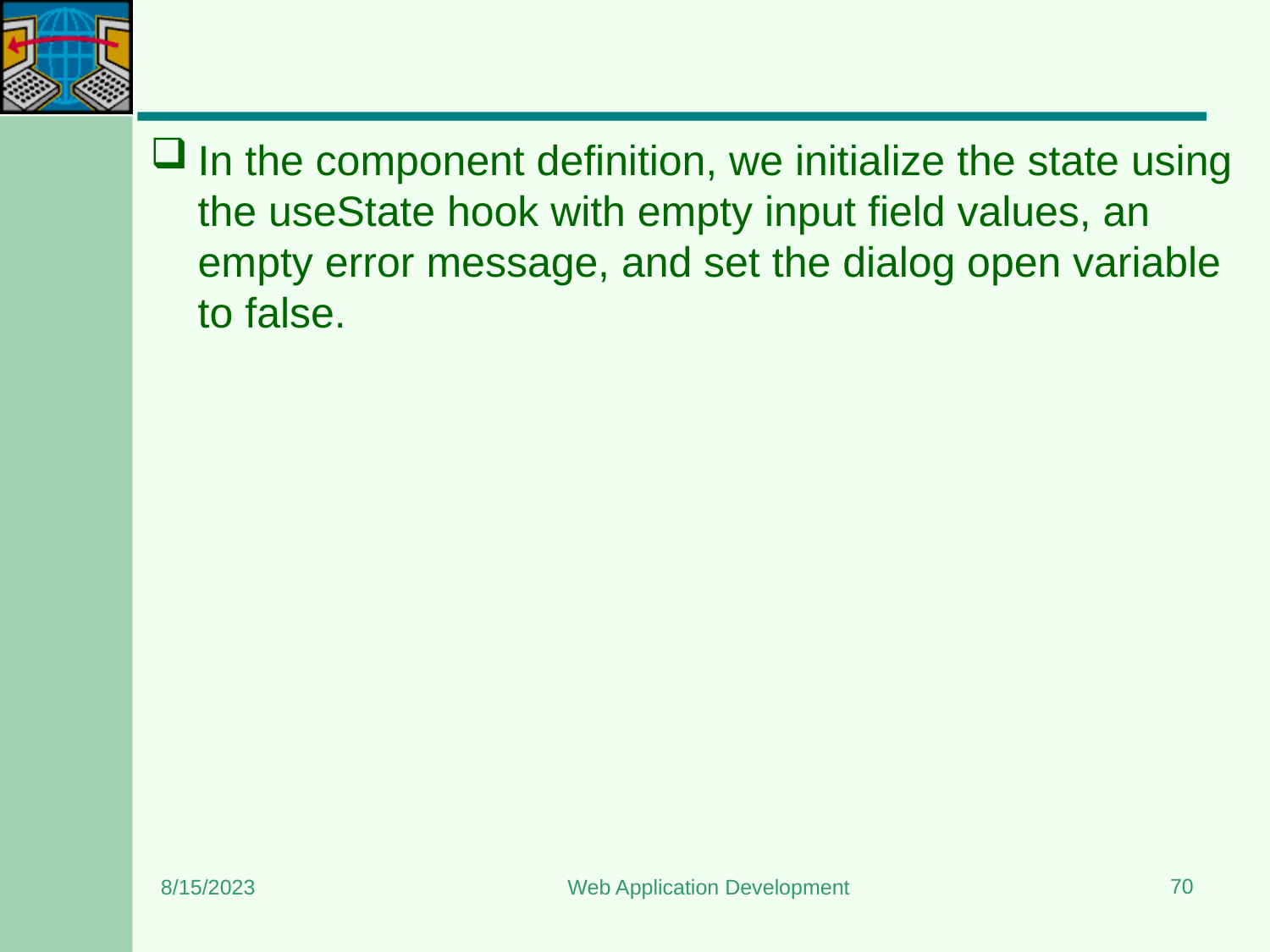

#
In the component definition, we initialize the state using the useState hook with empty input field values, an empty error message, and set the dialog open variable to false.
70
8/15/2023
Web Application Development